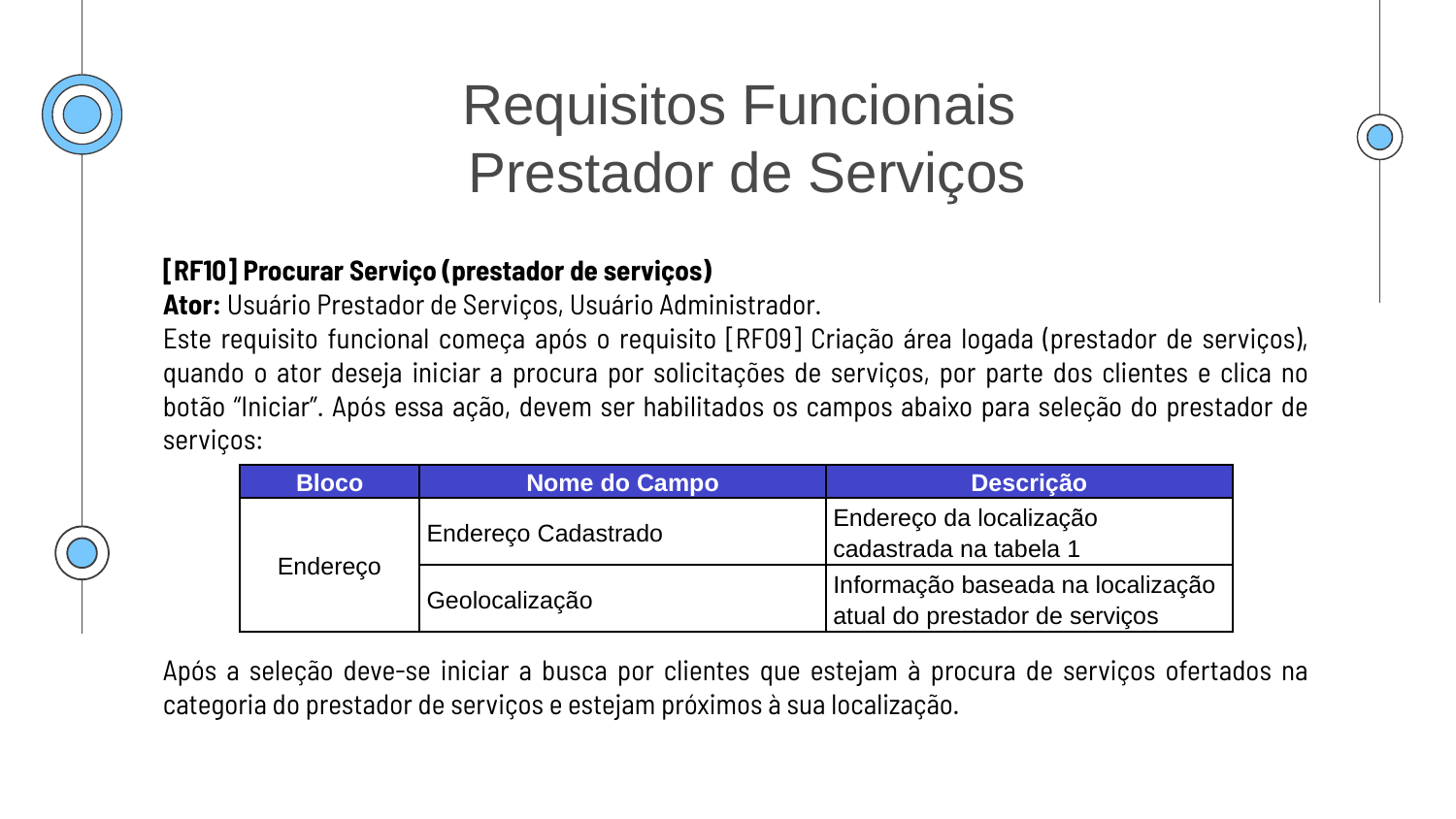

# Requisitos Funcionais Prestador de Serviços
[RF10] Procurar Serviço (prestador de serviços)
Ator: Usuário Prestador de Serviços, Usuário Administrador.
Este requisito funcional começa após o requisito [RF09] Criação área logada (prestador de serviços), quando o ator deseja iniciar a procura por solicitações de serviços, por parte dos clientes e clica no botão “Iniciar”. Após essa ação, devem ser habilitados os campos abaixo para seleção do prestador de serviços:

| Bloco | Nome do Campo | Descrição |
| --- | --- | --- |
| Endereço | Endereço Cadastrado | Endereço da localização cadastrada na tabela 1 |
|  | Geolocalização | Informação baseada na localização atual do prestador de serviços |
Após a seleção deve-se iniciar a busca por clientes que estejam à procura de serviços ofertados na categoria do prestador de serviços e estejam próximos à sua localização.